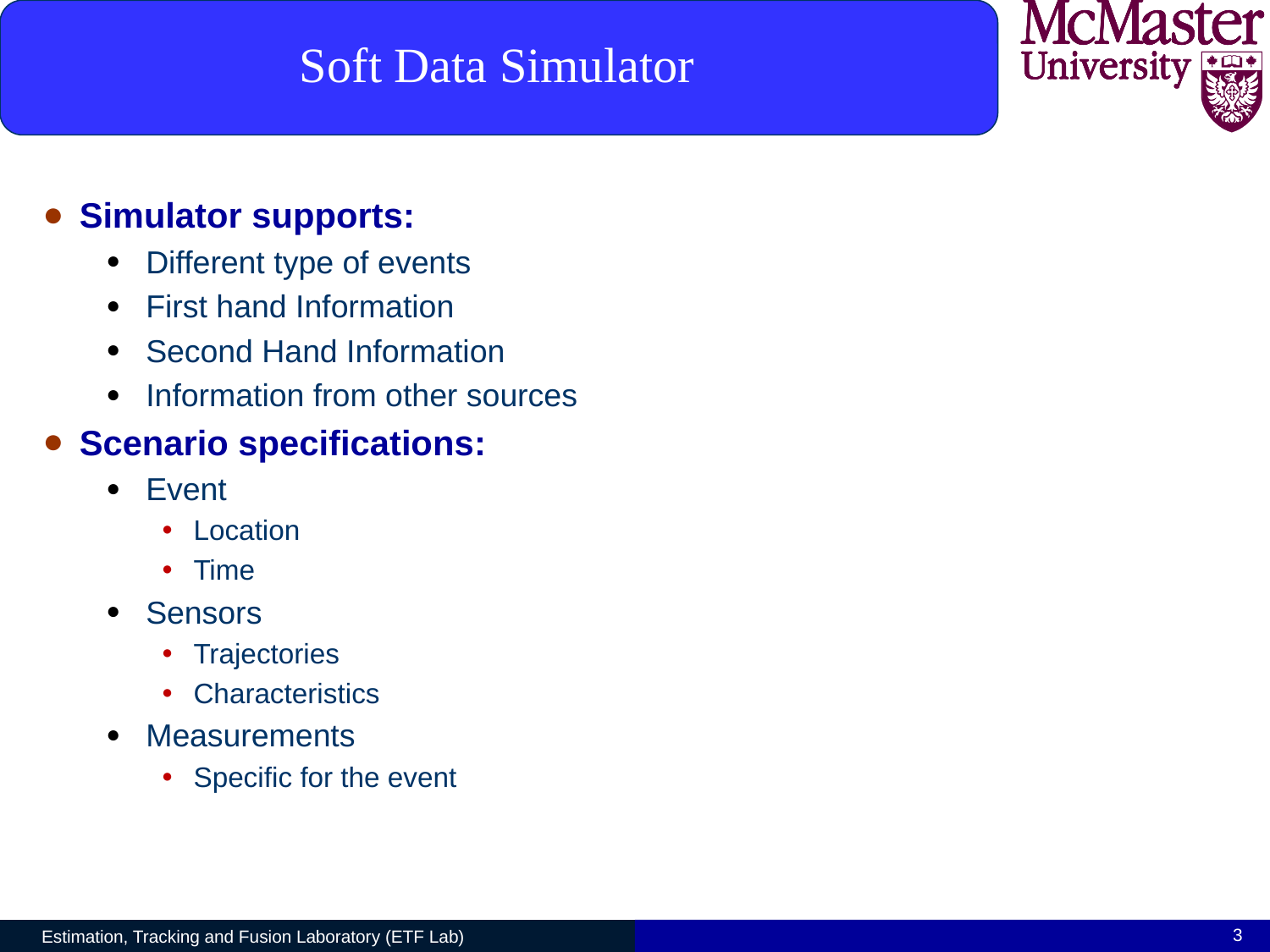

Soft Data Simulator
Simulator supports:
Different type of events
First hand Information
Second Hand Information
Information from other sources
Scenario specifications:
Event
Location
Time
Sensors
Trajectories
Characteristics
Measurements
Specific for the event